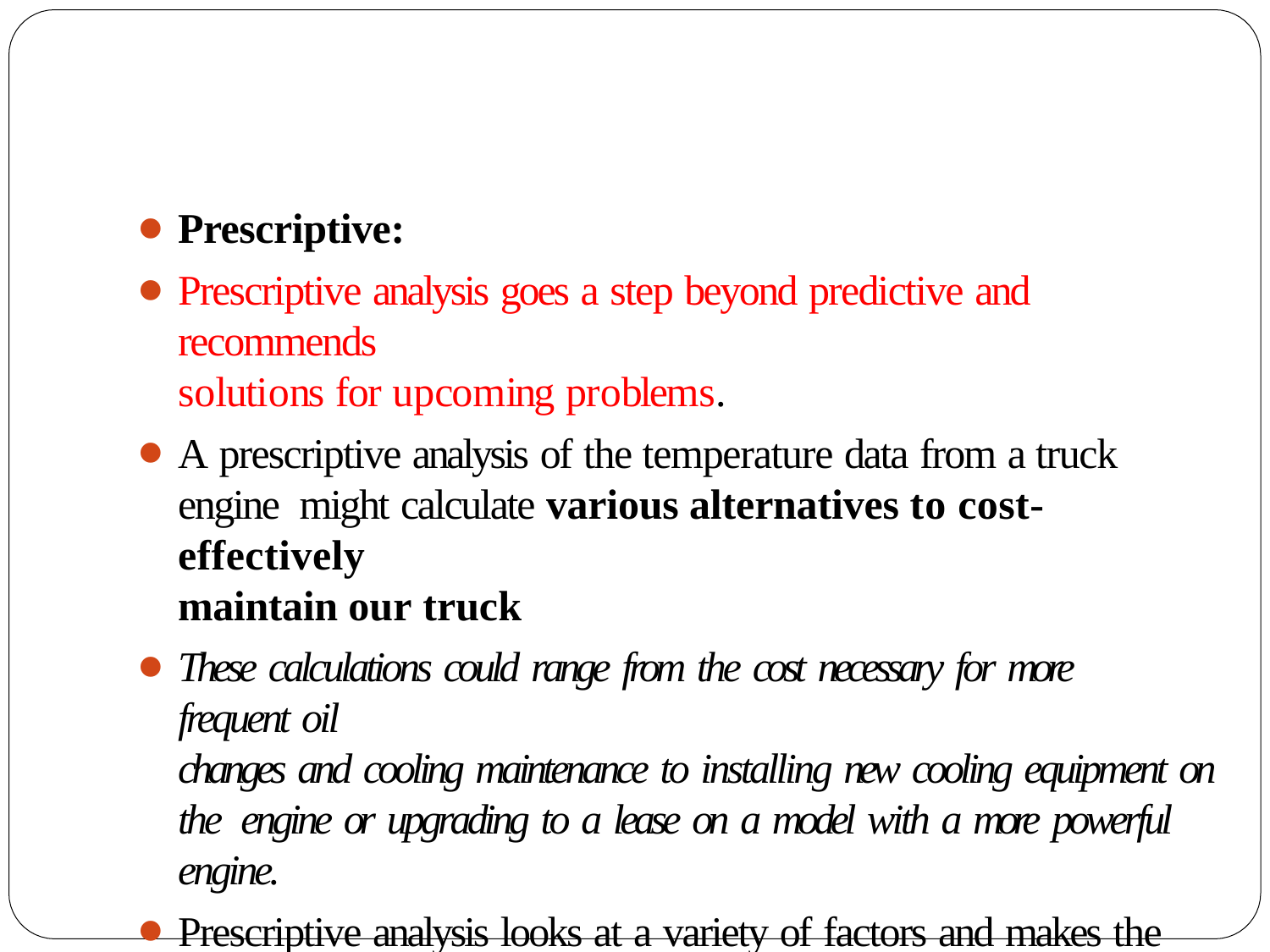

Prescriptive:
Prescriptive analysis goes a step beyond predictive and recommends
solutions for upcoming problems.
A prescriptive analysis of the temperature data from a truck engine  might calculate various alternatives to cost-effectively
maintain our truck
These calculations could range from the cost necessary for more frequent oil
changes and cooling maintenance to installing new cooling equipment on the  engine or upgrading to a lease on a model with a more powerful engine.
Prescriptive analysis looks at a variety of factors and makes the
appropriate recommendation